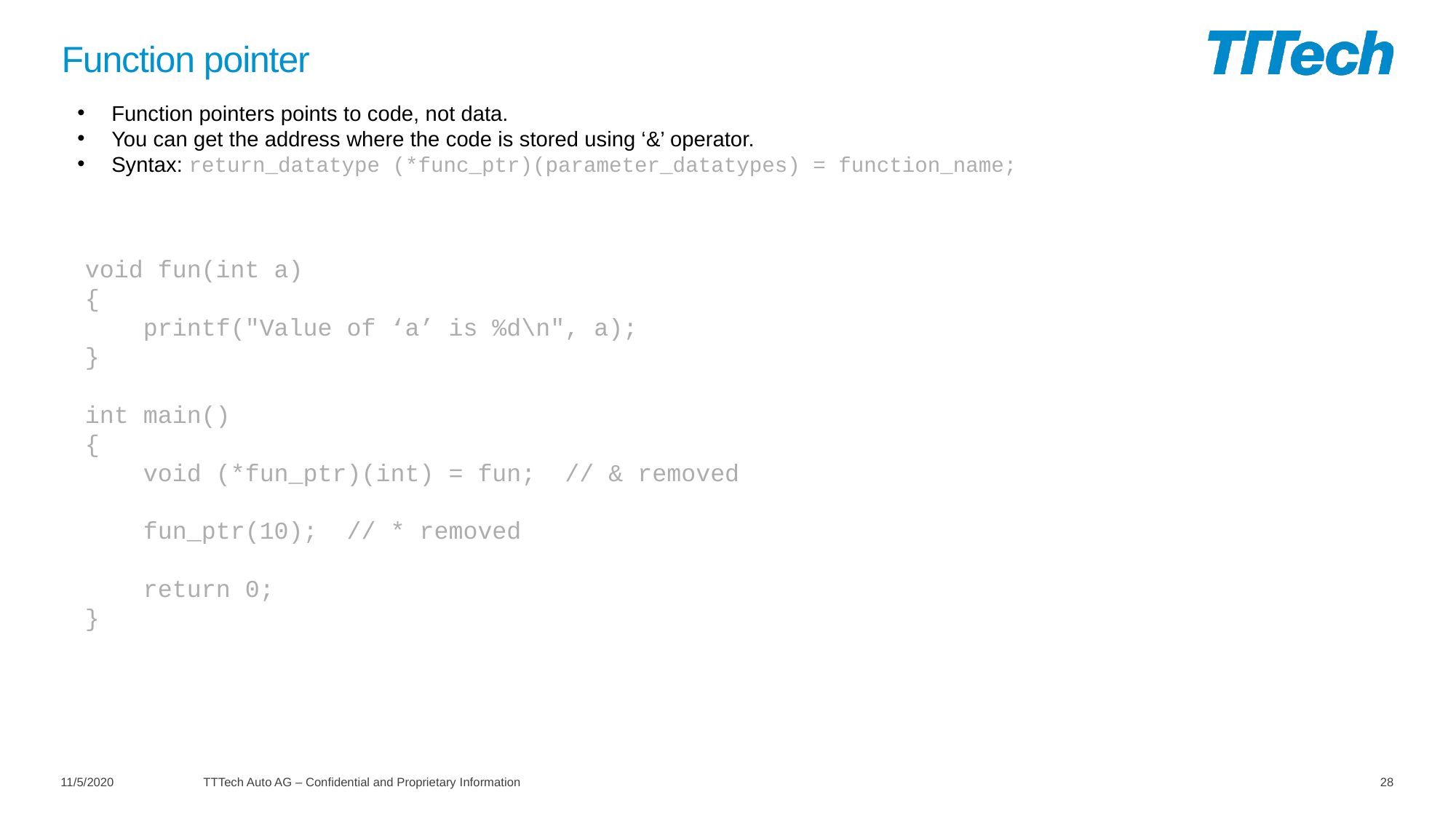

# Function pointer
Function pointers points to code, not data.
You can get the address where the code is stored using ‘&’ operator.
Syntax: return_datatype (*func_ptr)(parameter_datatypes) = function_name;

void fun(int a)
{
    printf("Value of ‘a’ is %d\n", a);
}

int main()
{
    void (*fun_ptr)(int) = fun;  // & removed

    fun_ptr(10);  // * removed

    return 0;
}

11/5/2020
TTTech Auto AG – Confidential and Proprietary Information
28